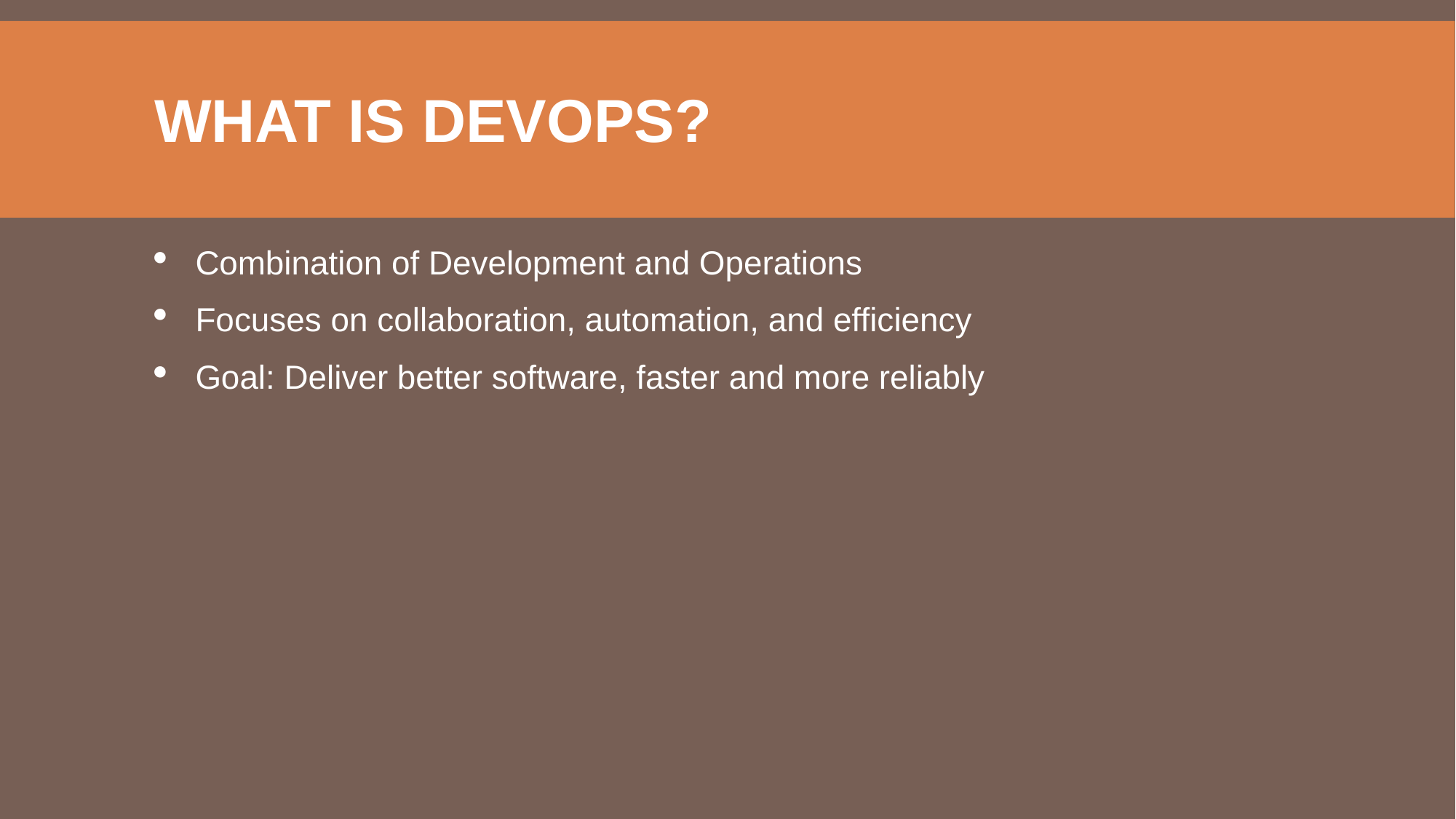

# What is DevOps?
Combination of Development and Operations
Focuses on collaboration, automation, and efficiency
Goal: Deliver better software, faster and more reliably